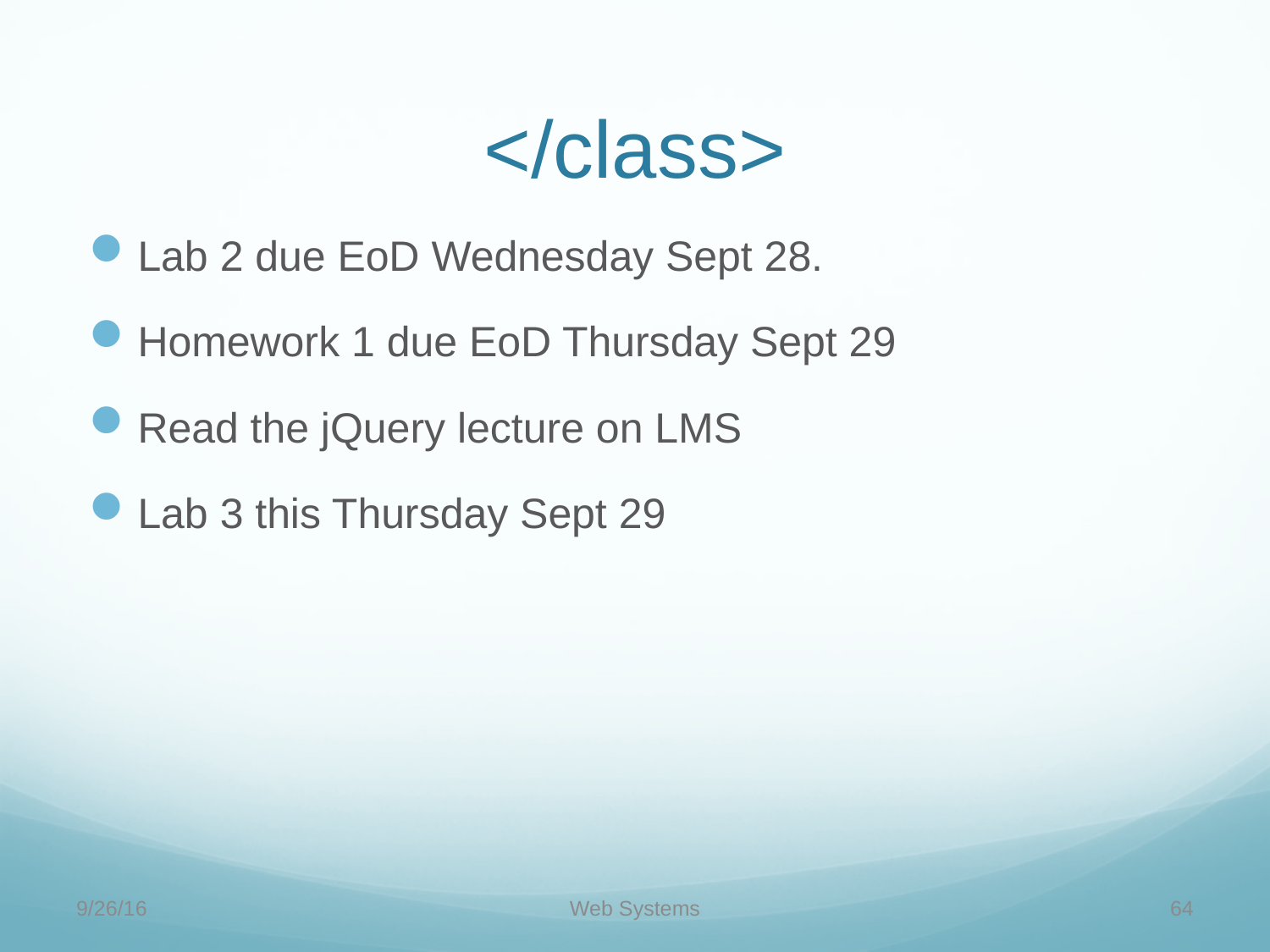

# </class>
Lab 2 due EoD Wednesday Sept 28.
Homework 1 due EoD Thursday Sept 29
Read the jQuery lecture on LMS
Lab 3 this Thursday Sept 29
9/26/16
Web Systems
64